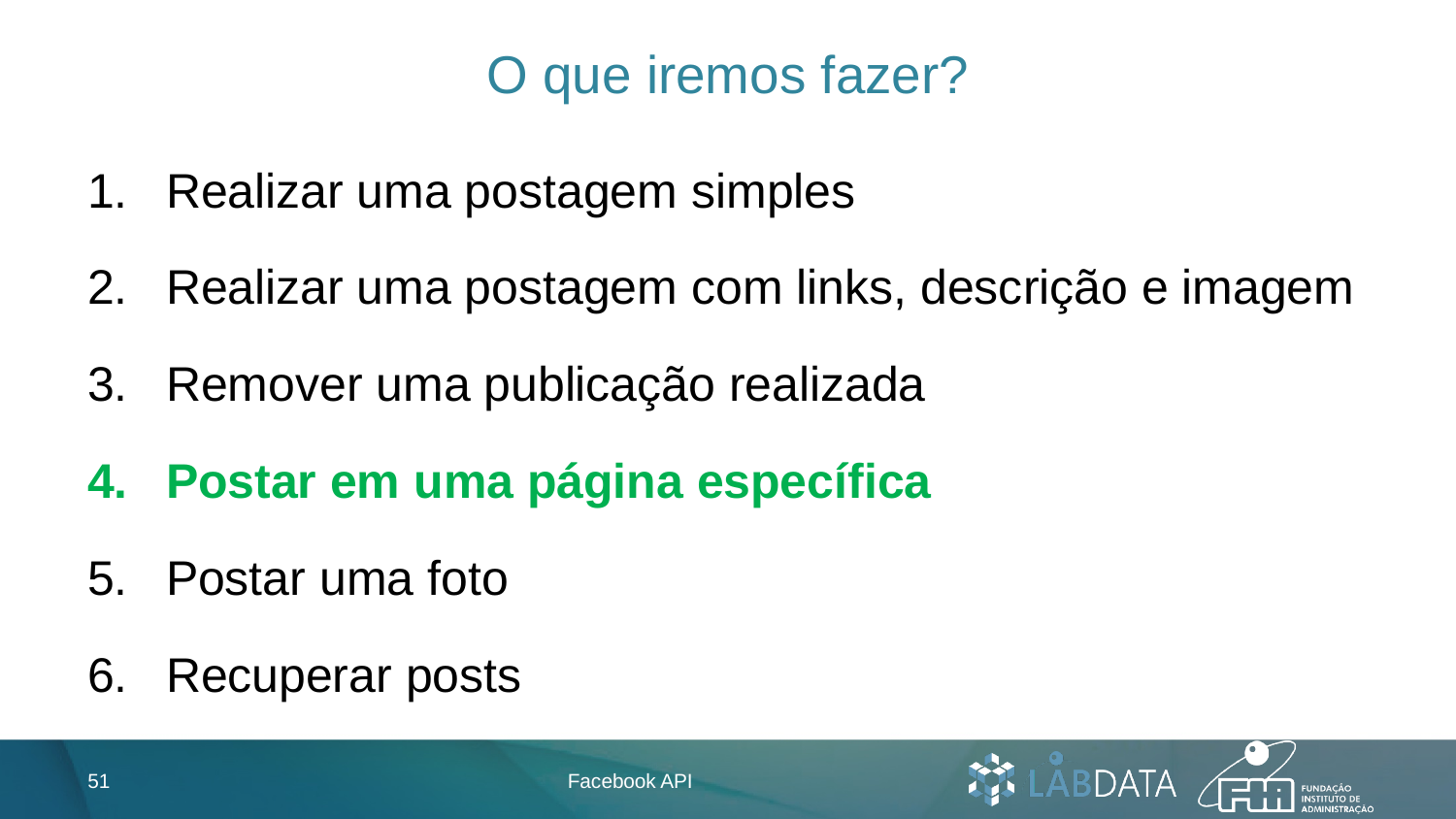

# O que iremos fazer?
Realizar uma postagem simples
Realizar uma postagem com links, descrição e imagem
Remover uma publicação realizada
Postar em uma página específica
Postar uma foto
Recuperar posts

51
Facebook API